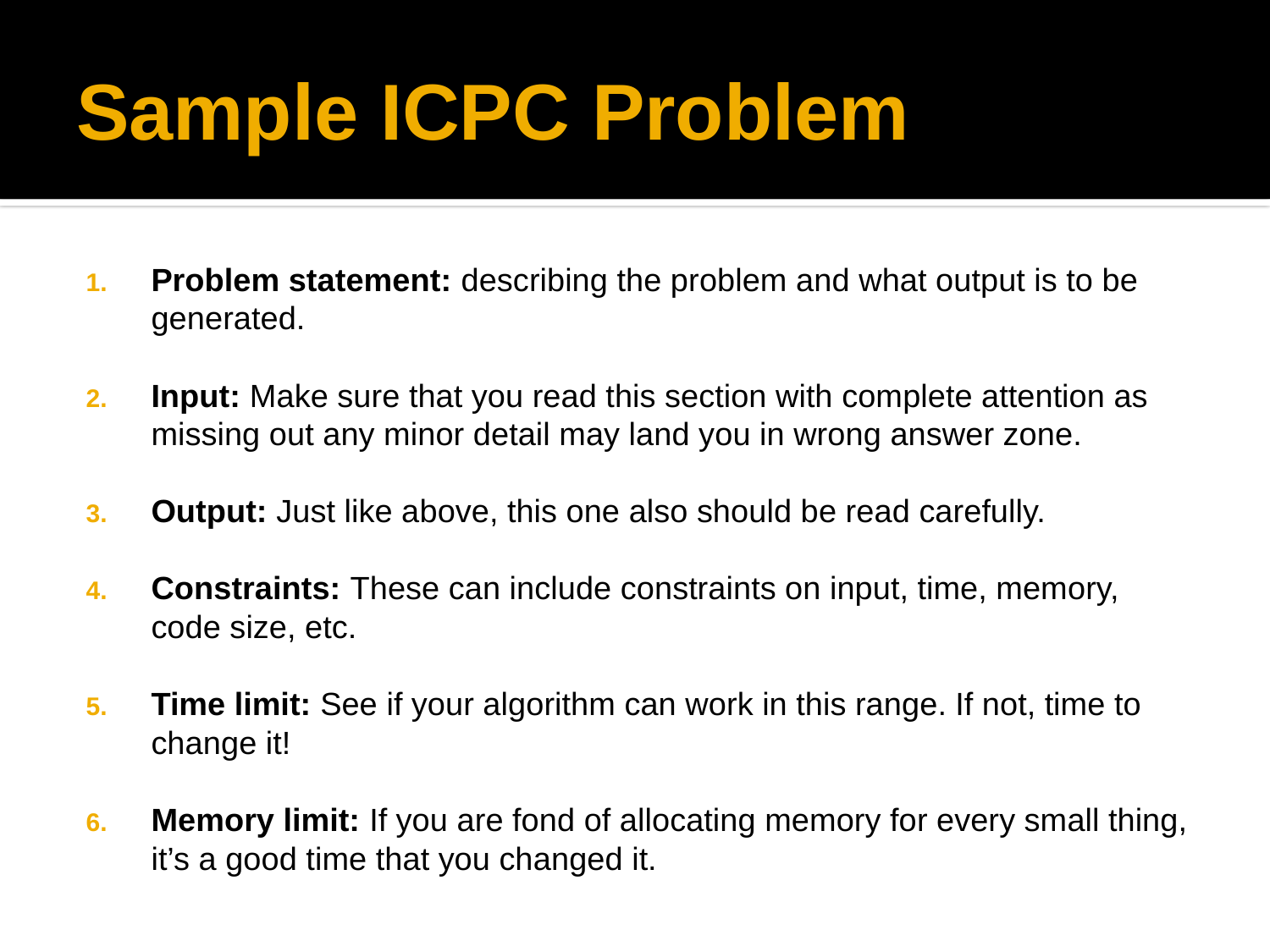

# Sample ICPC Problem
Problem statement: describing the problem and what output is to be generated.

Input: Make sure that you read this section with complete attention as missing out any minor detail may land you in wrong answer zone.

Output: Just like above, this one also should be read carefully.

Constraints: These can include constraints on input, time, memory, code size, etc.

Time limit: See if your algorithm can work in this range. If not, time to change it!

Memory limit: If you are fond of allocating memory for every small thing, it’s a good time that you changed it.